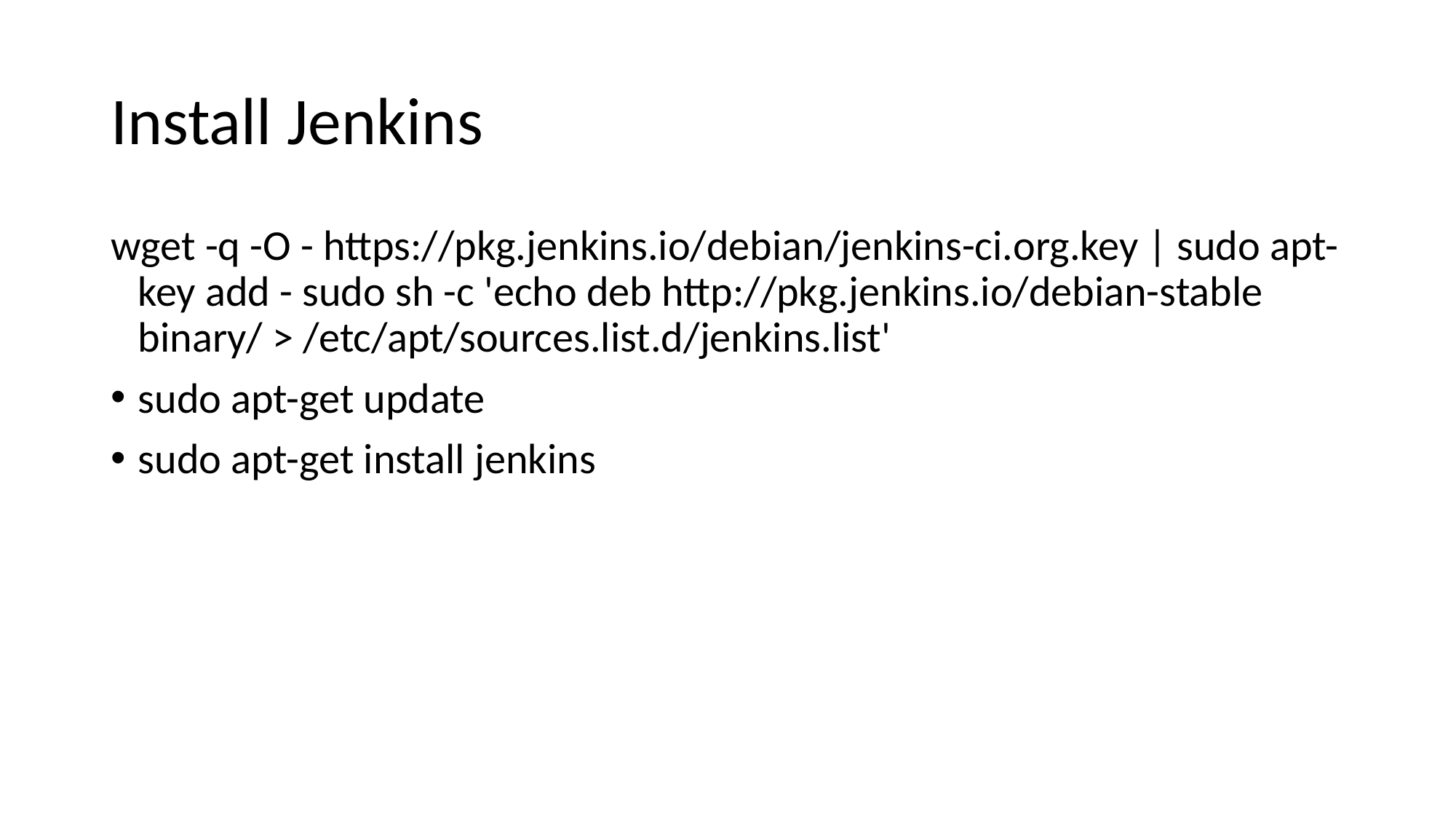

# Install Jenkins
wget -q -O - https://pkg.jenkins.io/debian/jenkins-ci.org.key | sudo apt-key add - sudo sh -c 'echo deb http://pkg.jenkins.io/debian-stable binary/ > /etc/apt/sources.list.d/jenkins.list'
sudo apt-get update
sudo apt-get install jenkins